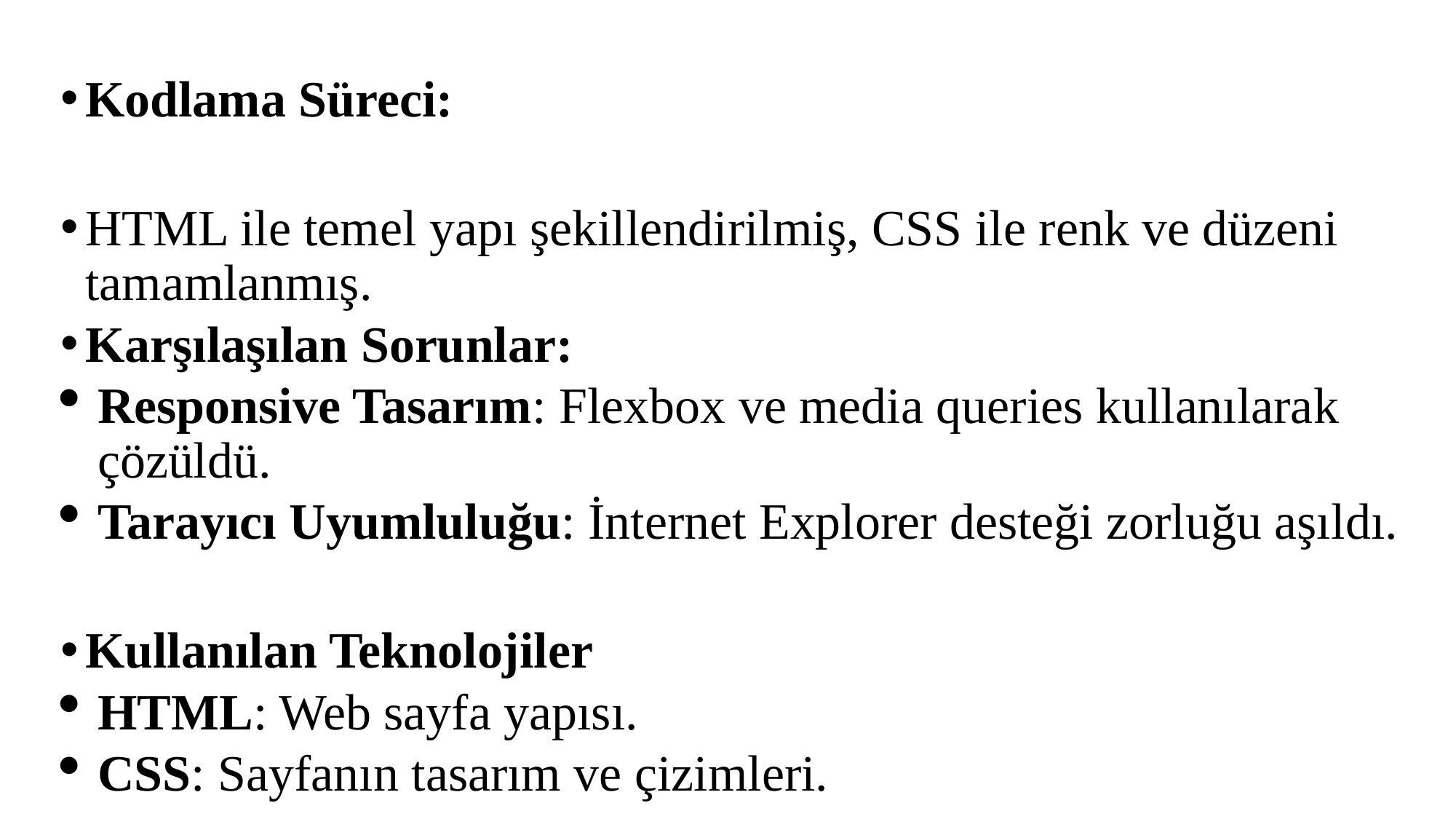

Kodlama Süreci:

HTML ile temel yapı şekillendirilmiş, CSS ile renk ve düzeni tamamlanmış.
Karşılaşılan Sorunlar:
Responsive Tasarım: Flexbox ve media queries kullanılarak çözüldü.
Tarayıcı Uyumluluğu: İnternet Explorer desteği zorluğu aşıldı.

Kullanılan Teknolojiler
HTML: Web sayfa yapısı.
CSS: Sayfanın tasarım ve çizimleri.